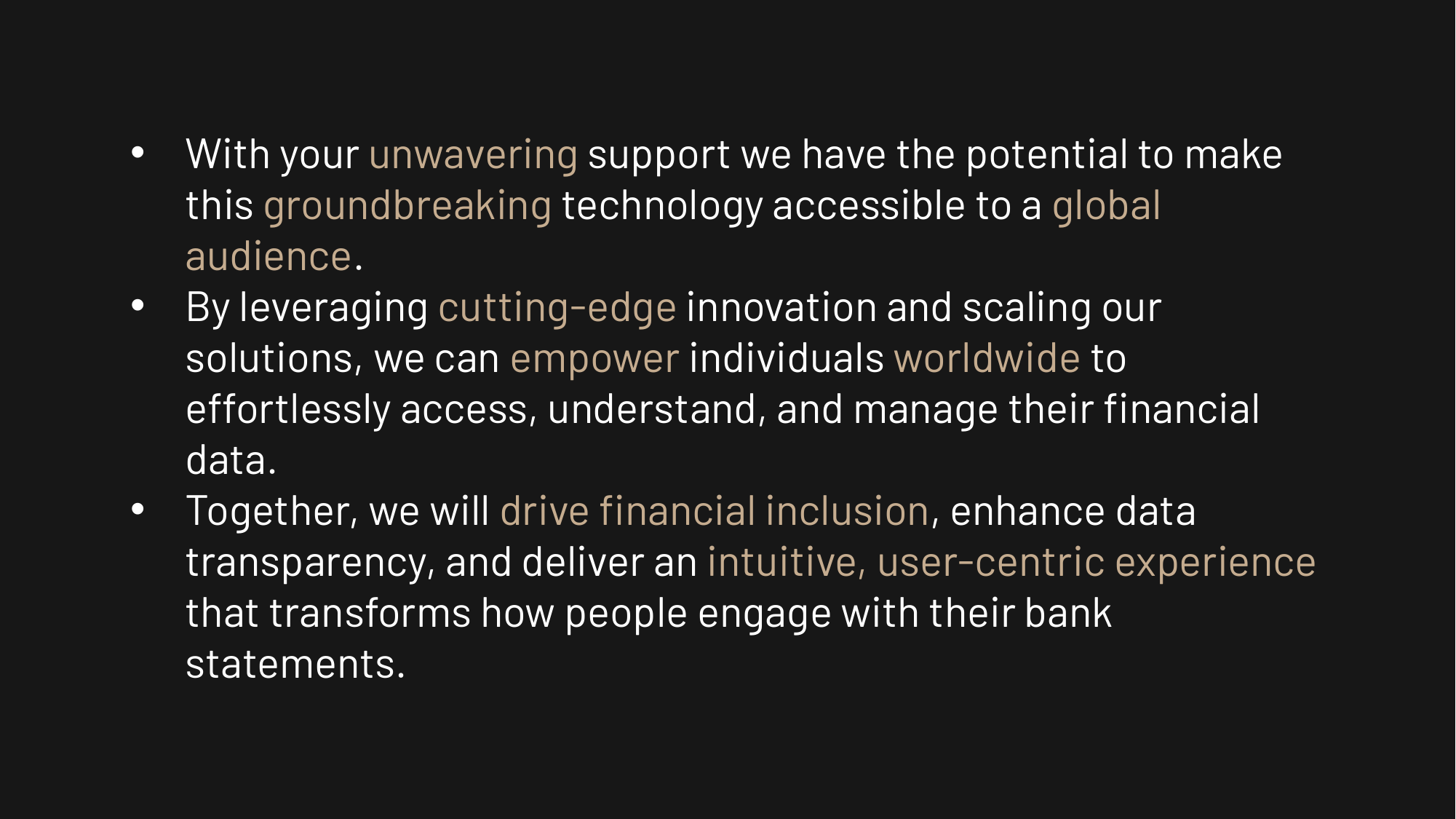

With your unwavering support we have the potential to make this groundbreaking technology accessible to a global audience.
By leveraging cutting-edge innovation and scaling our solutions, we can empower individuals worldwide to effortlessly access, understand, and manage their financial data.
Together, we will drive financial inclusion, enhance data transparency, and deliver an intuitive, user-centric experience that transforms how people engage with their bank statements.